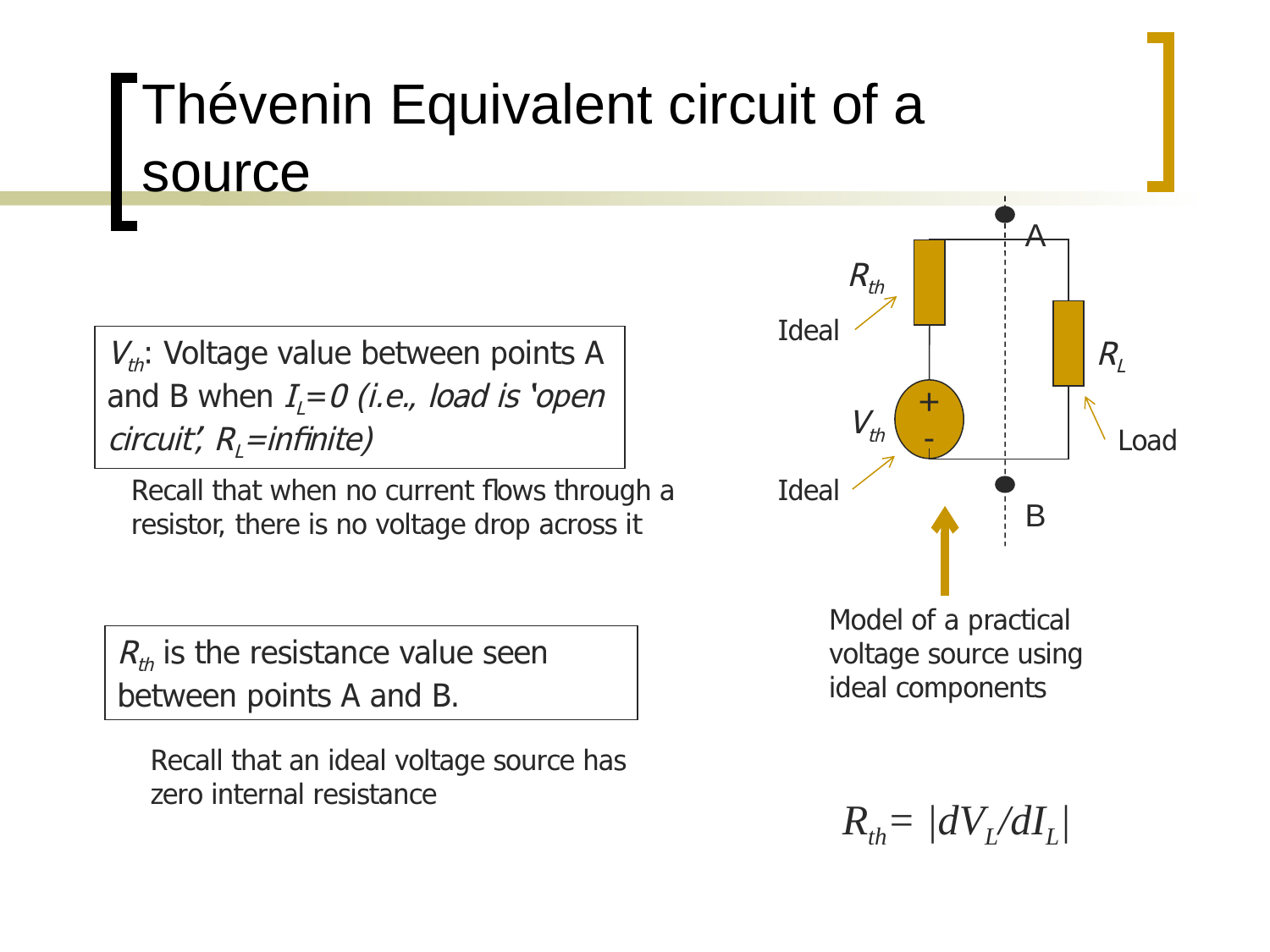

# Thévenin Equivalent circuit of a source

A

Rth

Ideal
Vth: Voltage value between points A and B when IL=0 (i.e., load is ‘open circuit’, RL=infinite)
RL
+
-
Vth
Load
Recall that when no current flows through a
resistor, there is no voltage drop across it
Ideal

B
Model of a practical
voltage source using
ideal components
Rth is the resistance value seen between points A and B.
Recall that an ideal voltage source has
zero internal resistance
Rth= |dVL/dIL|